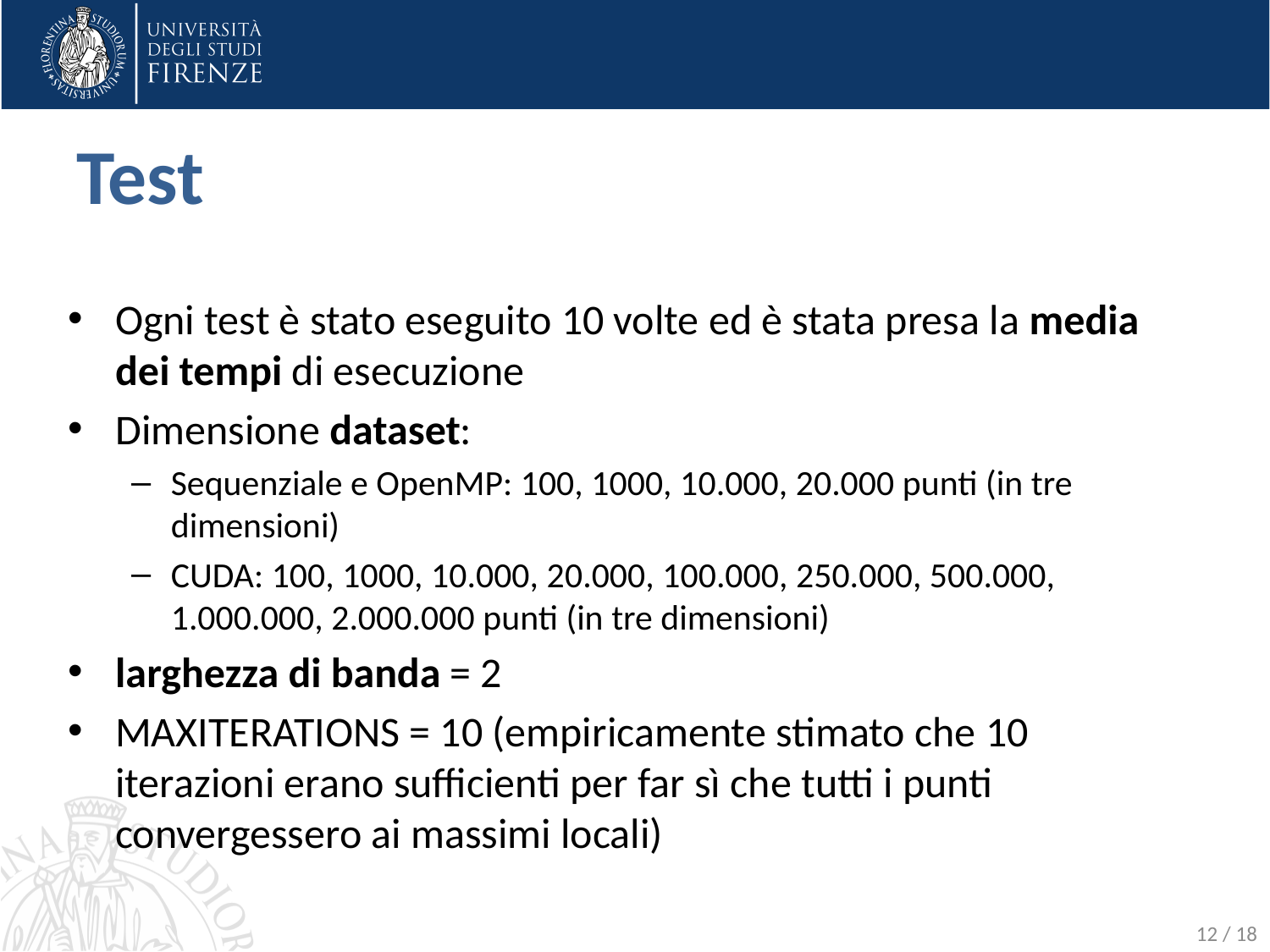

# Test
Ogni test è stato eseguito 10 volte ed è stata presa la media dei tempi di esecuzione
Dimensione dataset:
Sequenziale e OpenMP: 100, 1000, 10.000, 20.000 punti (in tre dimensioni)
CUDA: 100, 1000, 10.000, 20.000, 100.000, 250.000, 500.000, 1.000.000, 2.000.000 punti (in tre dimensioni)
larghezza di banda = 2
MAXITERATIONS = 10 (empiricamente stimato che 10 iterazioni erano sufficienti per far sì che tutti i punti convergessero ai massimi locali)